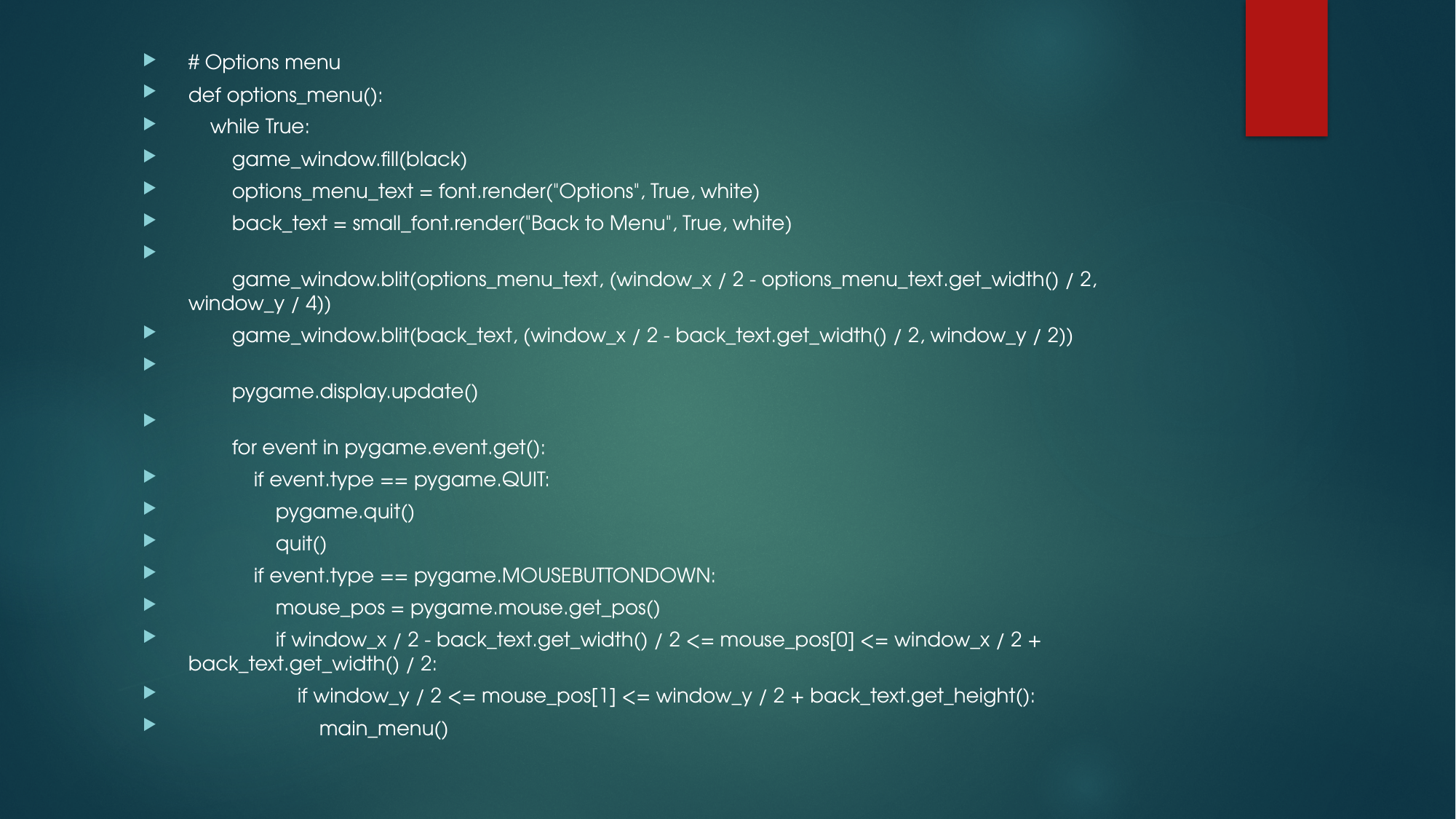

# Options menu
def options_menu():
    while True:
        game_window.fill(black)
        options_menu_text = font.render("Options", True, white)
        back_text = small_font.render("Back to Menu", True, white)
        game_window.blit(options_menu_text, (window_x / 2 - options_menu_text.get_width() / 2, window_y / 4))
        game_window.blit(back_text, (window_x / 2 - back_text.get_width() / 2, window_y / 2))
        pygame.display.update()
        for event in pygame.event.get():
            if event.type == pygame.QUIT:
                pygame.quit()
                quit()
            if event.type == pygame.MOUSEBUTTONDOWN:
                mouse_pos = pygame.mouse.get_pos()
                if window_x / 2 - back_text.get_width() / 2 <= mouse_pos[0] <= window_x / 2 + back_text.get_width() / 2:
                    if window_y / 2 <= mouse_pos[1] <= window_y / 2 + back_text.get_height():
                        main_menu()